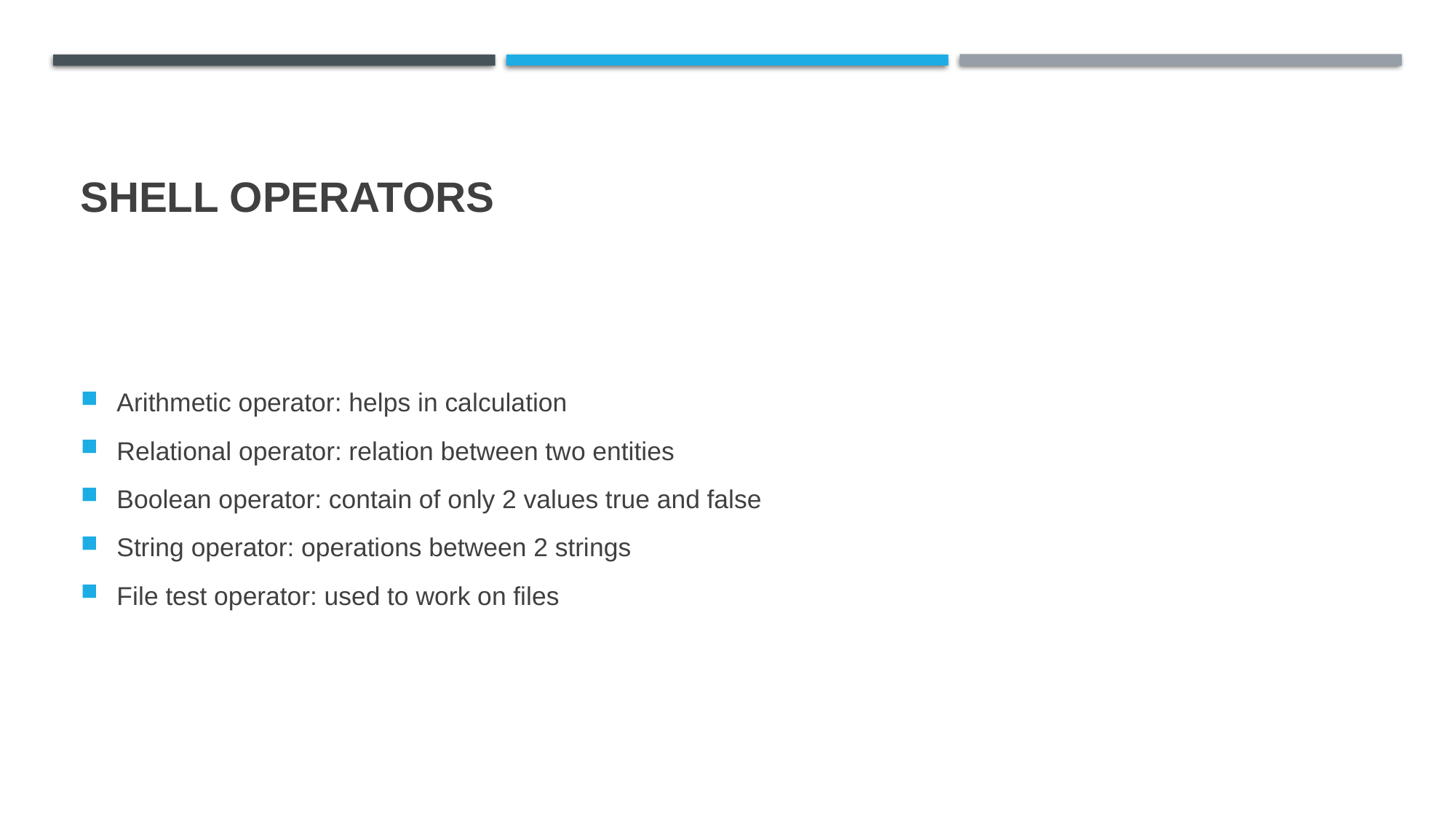

# Shell operators
Arithmetic operator: helps in calculation
Relational operator: relation between two entities
Boolean operator: contain of only 2 values true and false
String operator: operations between 2 strings
File test operator: used to work on files